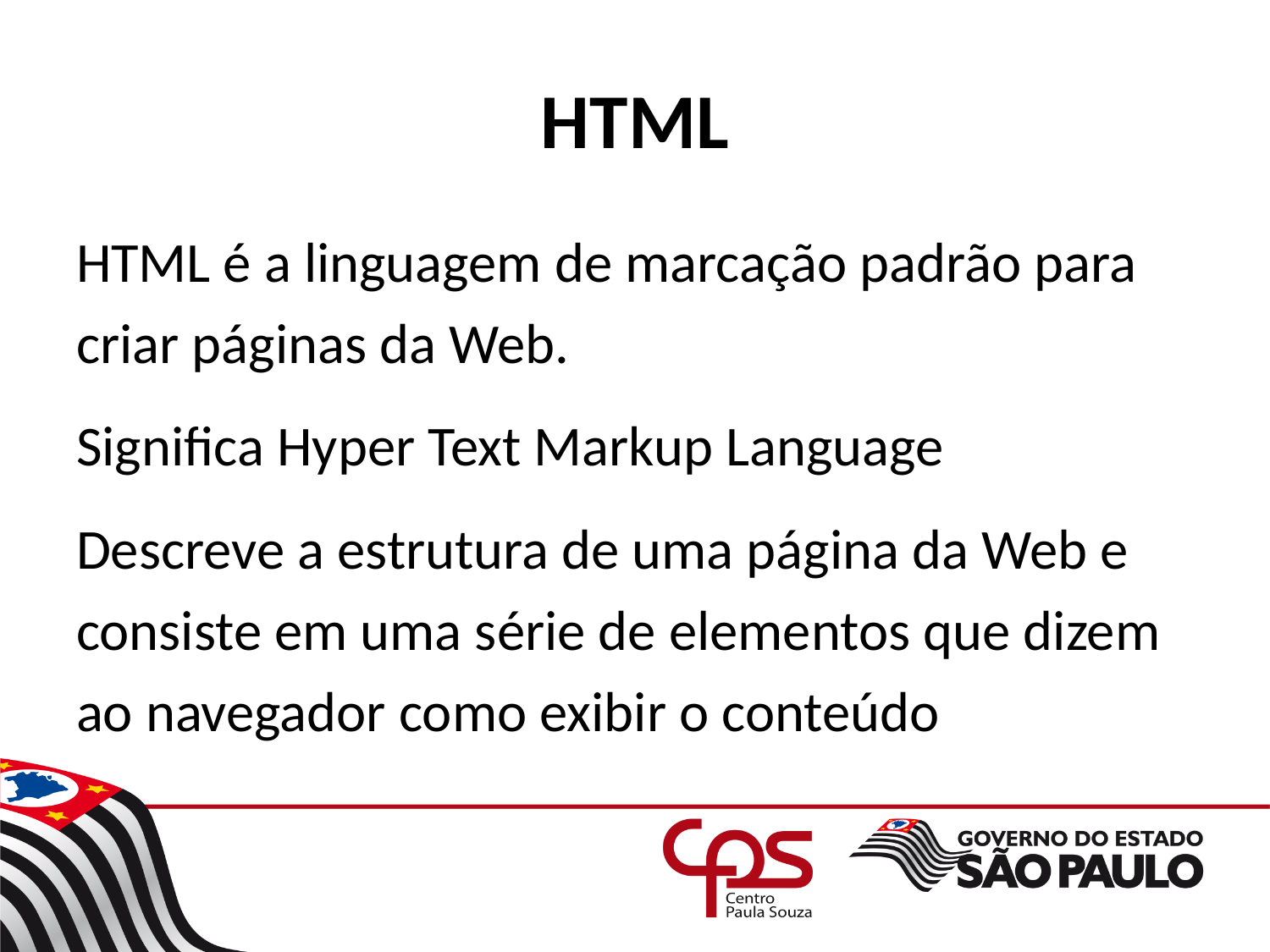

# HTML
HTML é a linguagem de marcação padrão para criar páginas da Web.
Significa Hyper Text Markup Language
Descreve a estrutura de uma página da Web e consiste em uma série de elementos que dizem ao navegador como exibir o conteúdo